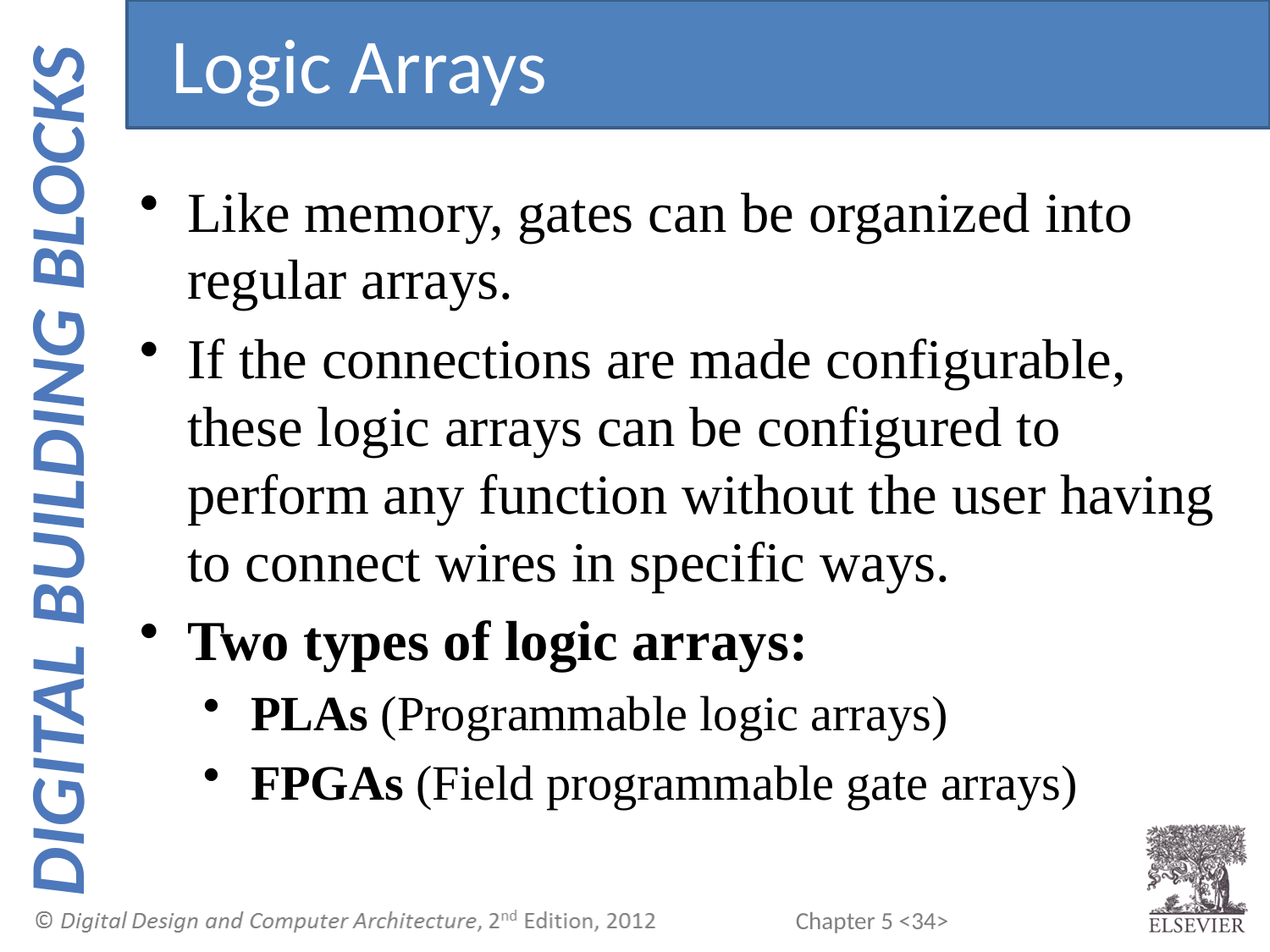

Logic Arrays

Like memory, gates can be organized into regular arrays.
If the connections are made configurable, these logic arrays can be configured to perform any function without the user having to connect wires in specific ways.
Two types of logic arrays:
PLAs (Programmable logic arrays)
FPGAs (Field programmable gate arrays)